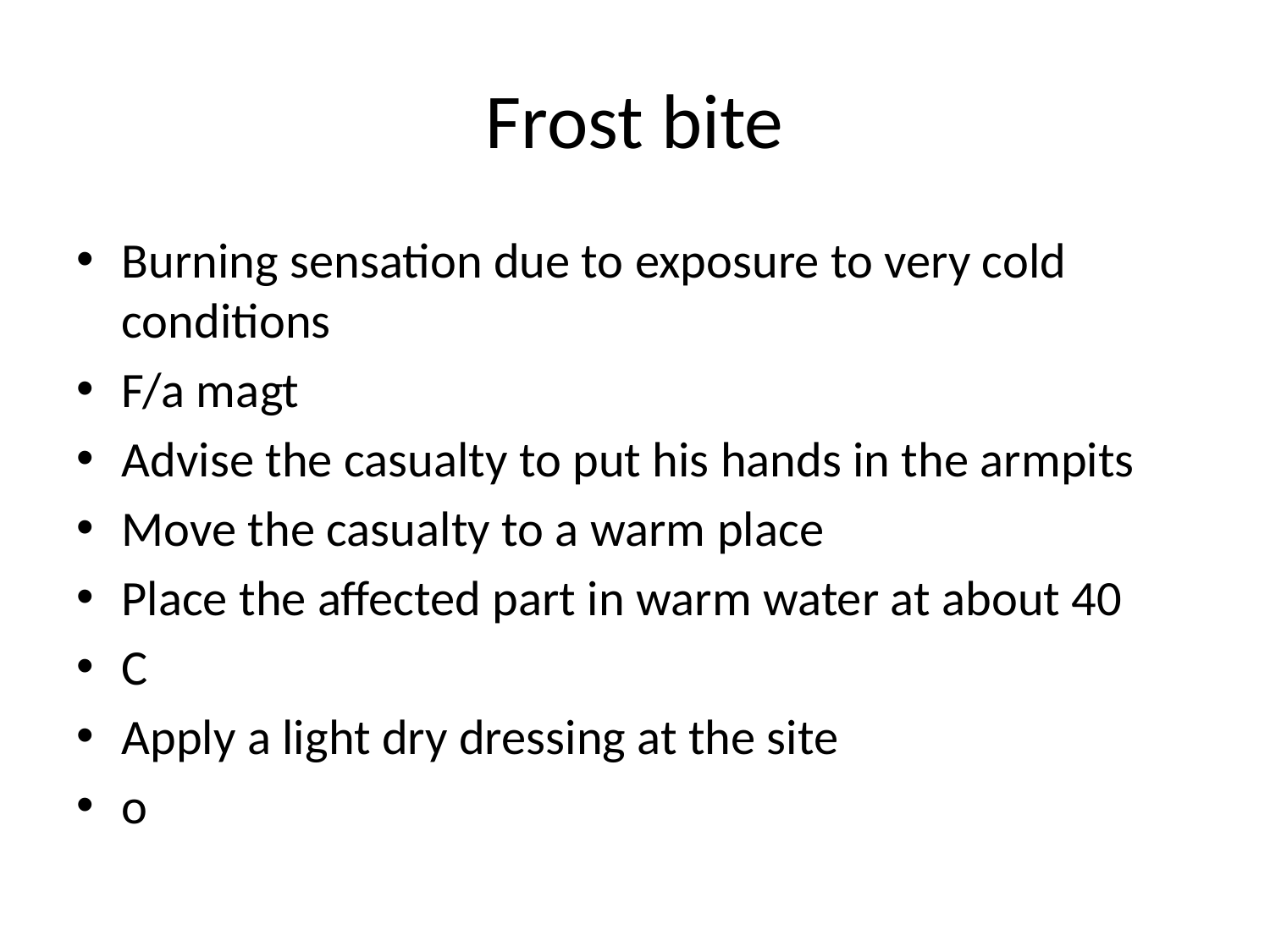

# Frost bite
Burning sensation due to exposure to very cold conditions
F/a magt
Advise the casualty to put his hands in the armpits
Move the casualty to a warm place
Place the affected part in warm water at about 40
C
Apply a light dry dressing at the site
o